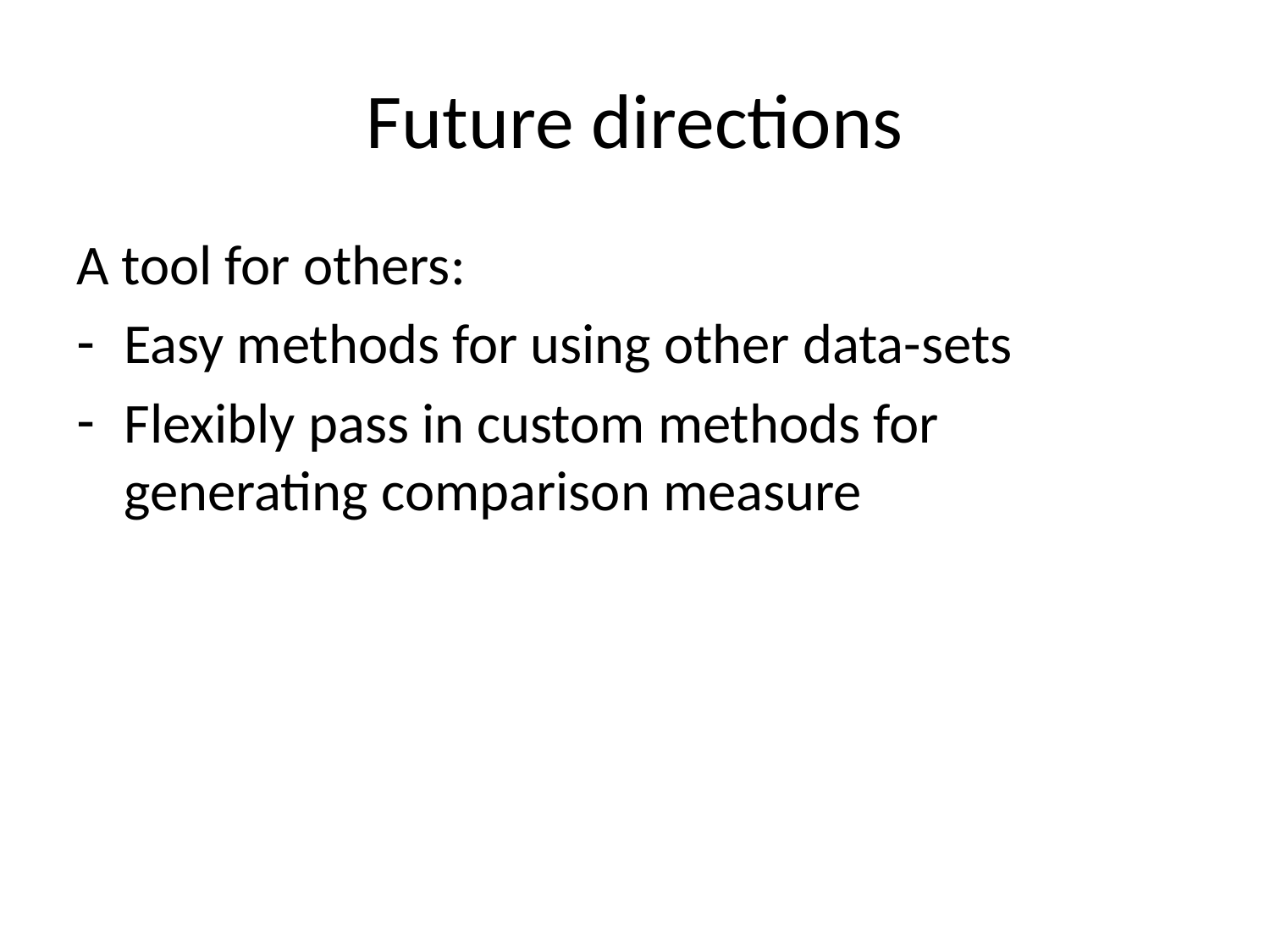

# Future directions
A tool for others:
Easy methods for using other data-sets
Flexibly pass in custom methods for generating comparison measure